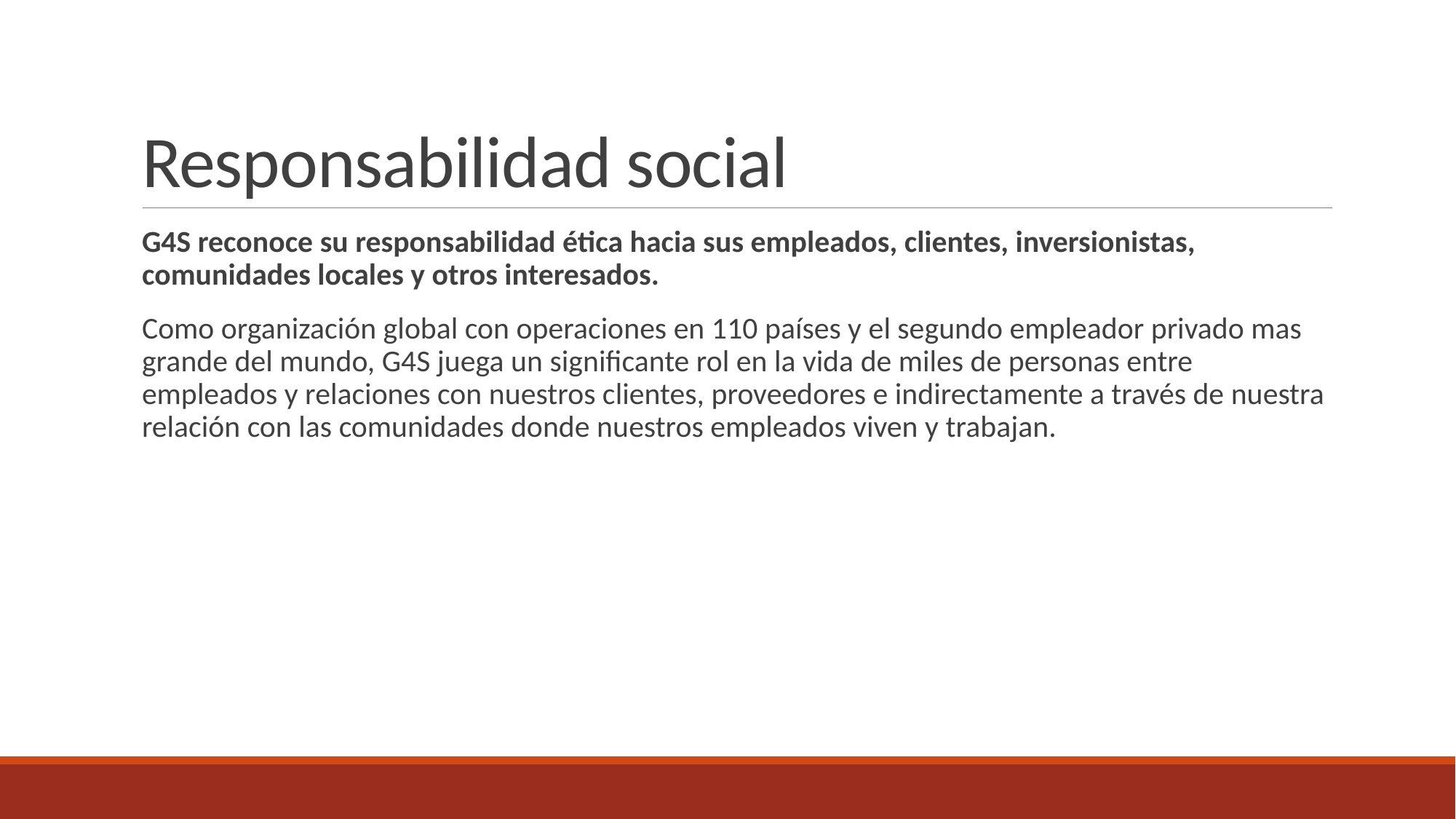

# Responsabilidad social
G4S reconoce su responsabilidad ética hacia sus empleados, clientes, inversionistas, comunidades locales y otros interesados.
Como organización global con operaciones en 110 países y el segundo empleador privado mas grande del mundo, G4S juega un significante rol en la vida de miles de personas entre empleados y relaciones con nuestros clientes, proveedores e indirectamente a través de nuestra relación con las comunidades donde nuestros empleados viven y trabajan.